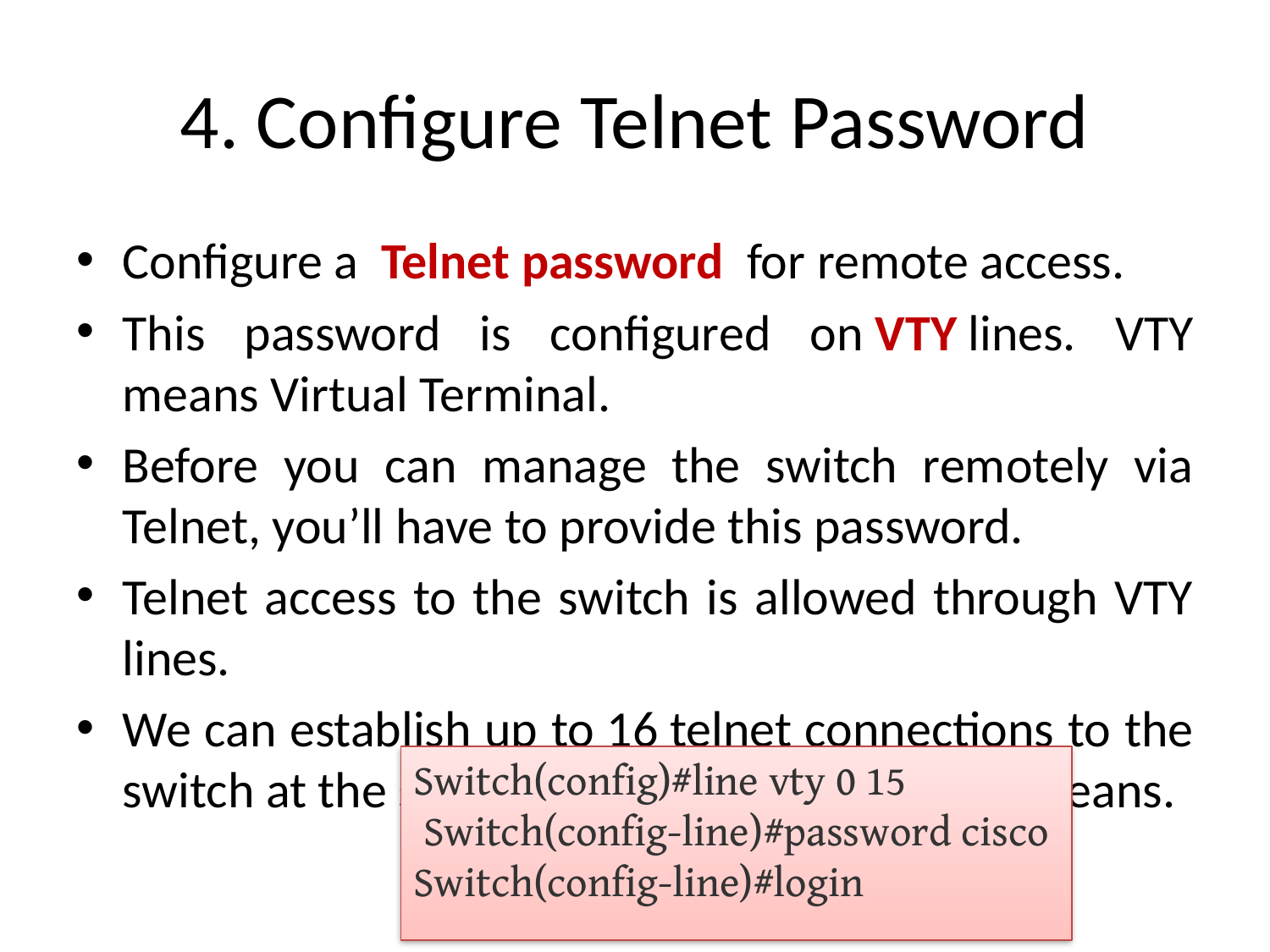

# 4. Configure Telnet Password
Configure a  Telnet password  for remote access.
This password is configured on VTY lines. VTY means Virtual Terminal.
Before you can manage the switch remotely via Telnet, you’ll have to provide this password.
Telnet access to the switch is allowed through VTY lines.
We can establish up to 16 telnet connections to the switch at the same time. Thats what  ‘0  15‘ means.
Switch(config)#line vty 0 15
 Switch(config-line)#password cisco
Switch(config-line)#login